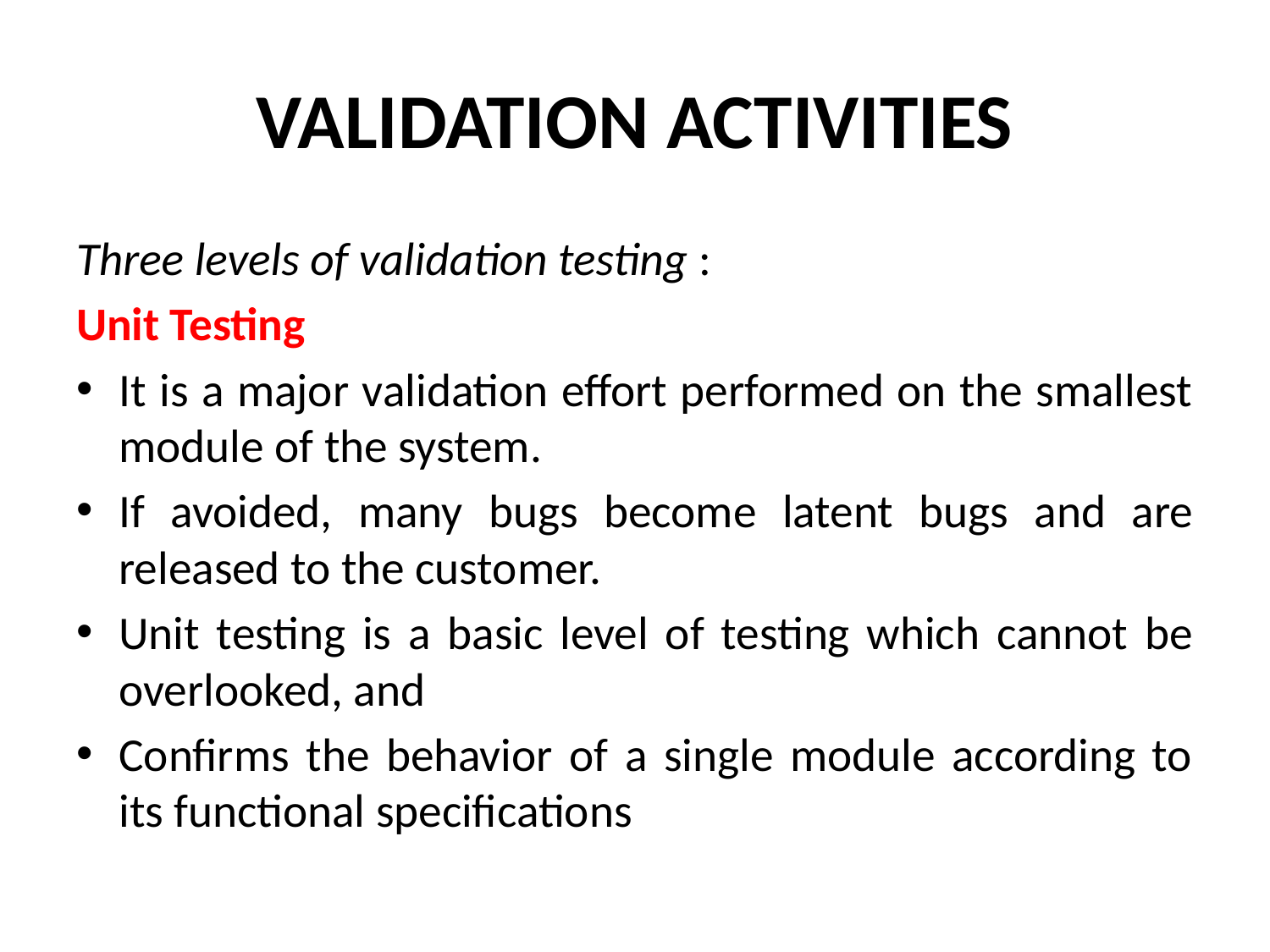

# VALIDATION ACTIVITIES
Three levels of validation testing :
Unit Testing
It is a major validation effort performed on the smallest module of the system.
If avoided, many bugs become latent bugs and are released to the customer.
Unit testing is a basic level of testing which cannot be overlooked, and
Confirms the behavior of a single module according to its functional specifications